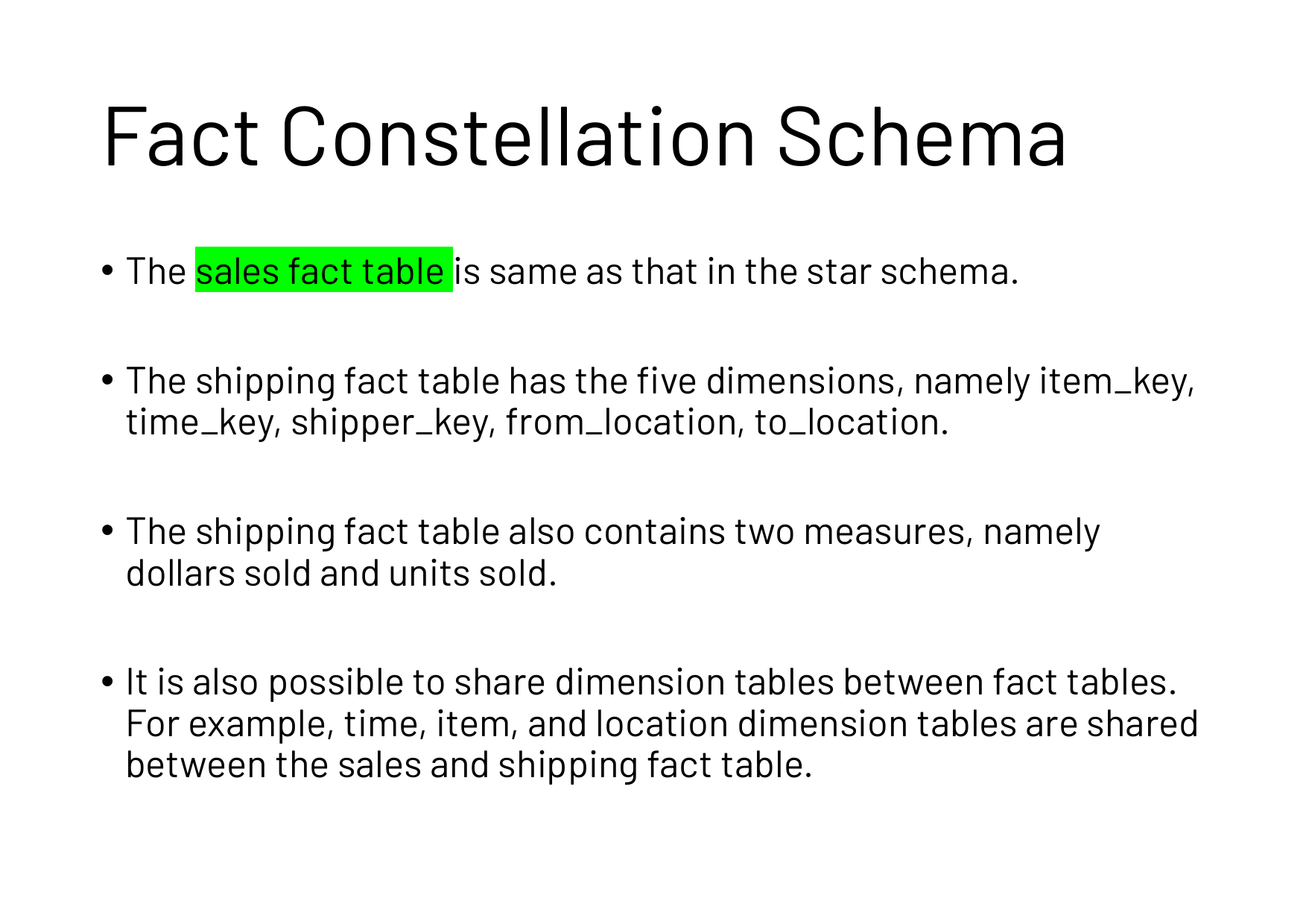

# Fact Constellation Schema
The sales fact table is same as that in the star schema.

The shipping fact table has the five dimensions, namely item_key, time_key, shipper_key, from_location, to_location.

The shipping fact table also contains two measures, namely dollars sold and units sold.

It is also possible to share dimension tables between fact tables. For example, time, item, and location dimension tables are shared between the sales and shipping fact table.